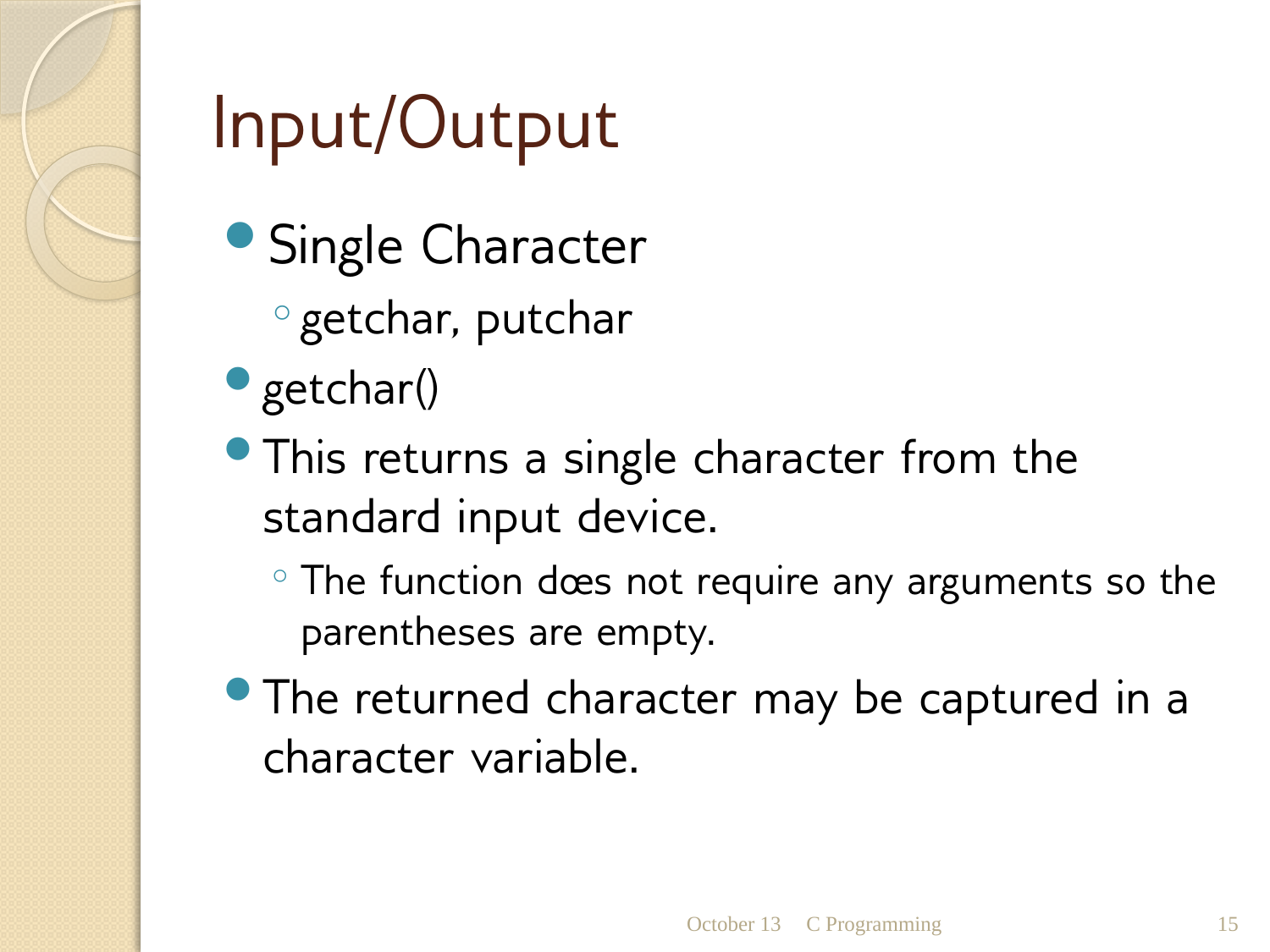

# Input/Output
Single Character
getchar, putchar
getchar()
This returns a single character from the standard input device.
The function does not require any arguments so the parentheses are empty.
The returned character may be captured in a character variable.
October 13
C Programming
15